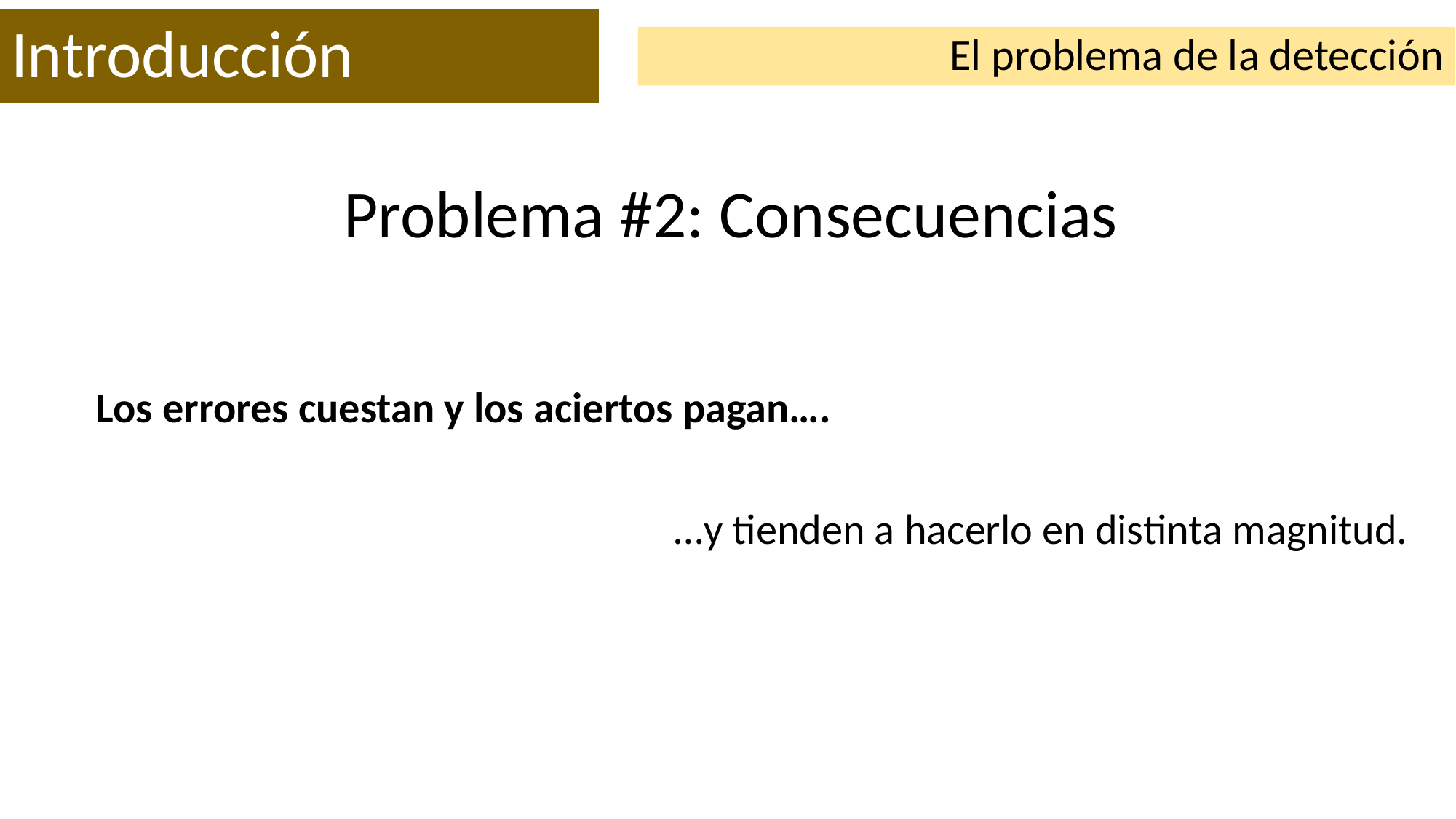

Introducción
El problema de la detección
# Problema #2: Consecuencias

Los errores cuestan y los aciertos pagan….

…y tienden a hacerlo en distinta magnitud.